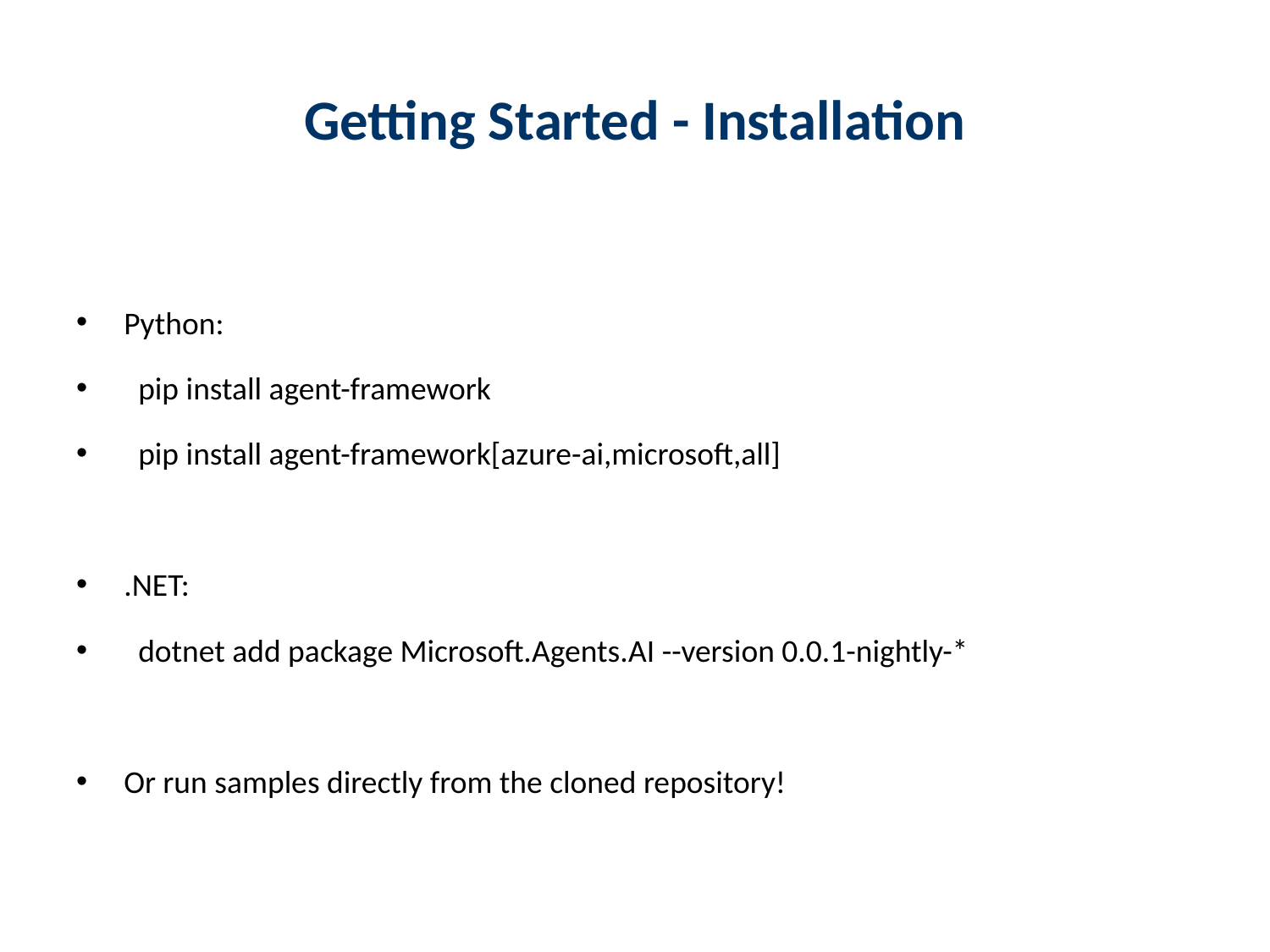

# Getting Started - Installation

Python:
  pip install agent-framework
  pip install agent-framework[azure-ai,microsoft,all]

.NET:
  dotnet add package Microsoft.Agents.AI --version 0.0.1-nightly-*

Or run samples directly from the cloned repository!